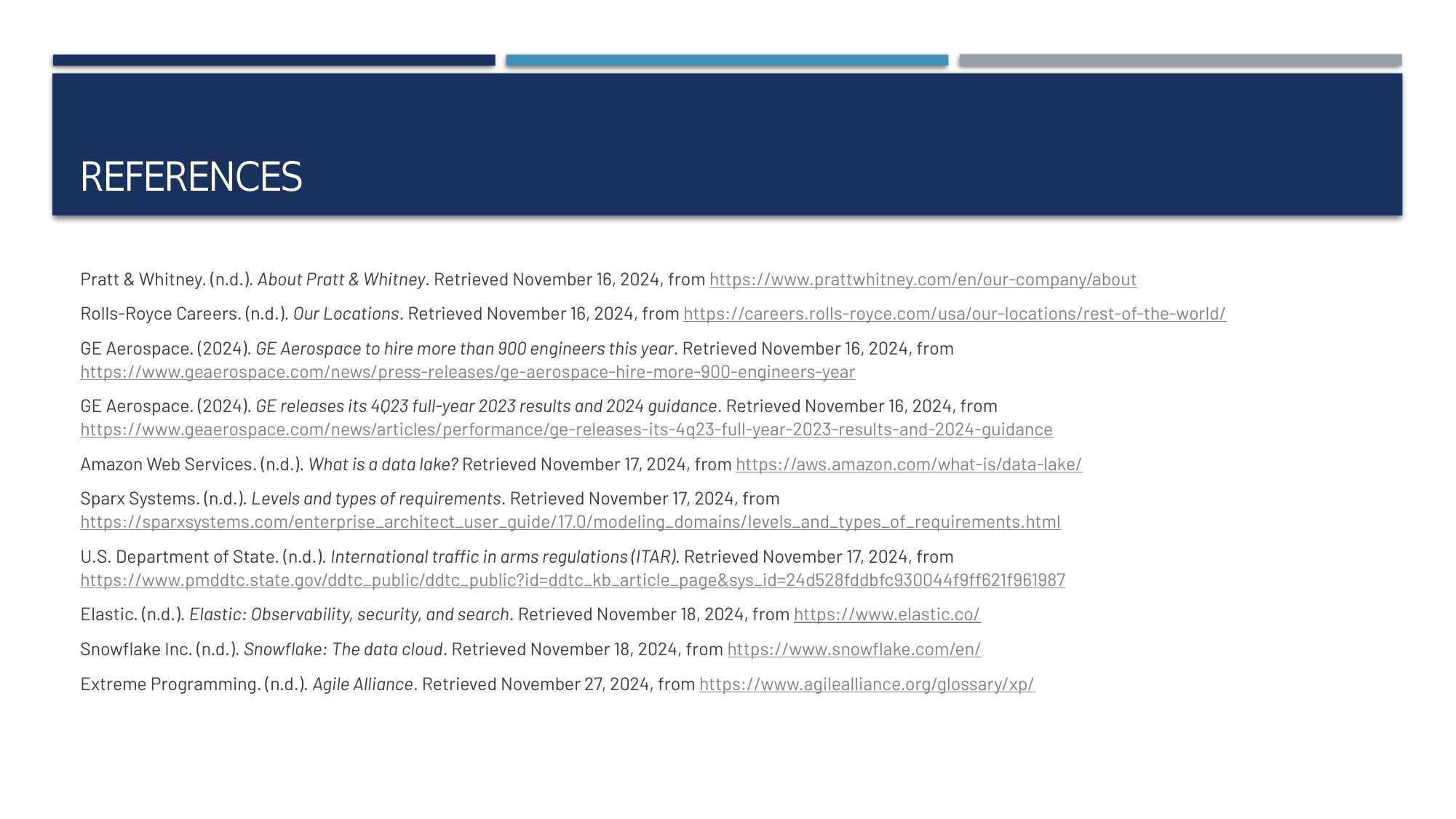

# References
Pratt & Whitney. (n.d.). About Pratt & Whitney. Retrieved November 16, 2024, from https://www.prattwhitney.com/en/our-company/about
Rolls-Royce Careers. (n.d.). Our Locations. Retrieved November 16, 2024, from https://careers.rolls-royce.com/usa/our-locations/rest-of-the-world/
GE Aerospace. (2024). GE Aerospace to hire more than 900 engineers this year. Retrieved November 16, 2024, from https://www.geaerospace.com/news/press-releases/ge-aerospace-hire-more-900-engineers-year
GE Aerospace. (2024). GE releases its 4Q23 full-year 2023 results and 2024 guidance. Retrieved November 16, 2024, from 	https://www.geaerospace.com/news/articles/performance/ge-releases-its-4q23-full-year-2023-results-and-2024-guidance
Amazon Web Services. (n.d.). What is a data lake? Retrieved November 17, 2024, from https://aws.amazon.com/what-is/data-lake/
Sparx Systems. (n.d.). Levels and types of requirements. Retrieved November 17, 2024, from 	https://sparxsystems.com/enterprise_architect_user_guide/17.0/modeling_domains/levels_and_types_of_requirements.html
U.S. Department of State. (n.d.). International traffic in arms regulations (ITAR). Retrieved November 17, 2024, from 	https://www.pmddtc.state.gov/ddtc_public/ddtc_public?id=ddtc_kb_article_page&sys_id=24d528fddbfc930044f9ff621f961987
Elastic. (n.d.). Elastic: Observability, security, and search. Retrieved November 18, 2024, from https://www.elastic.co/
Snowflake Inc. (n.d.). Snowflake: The data cloud. Retrieved November 18, 2024, from https://www.snowflake.com/en/
Extreme Programming. (n.d.). Agile Alliance. Retrieved November 27, 2024, from https://www.agilealliance.org/glossary/xp/